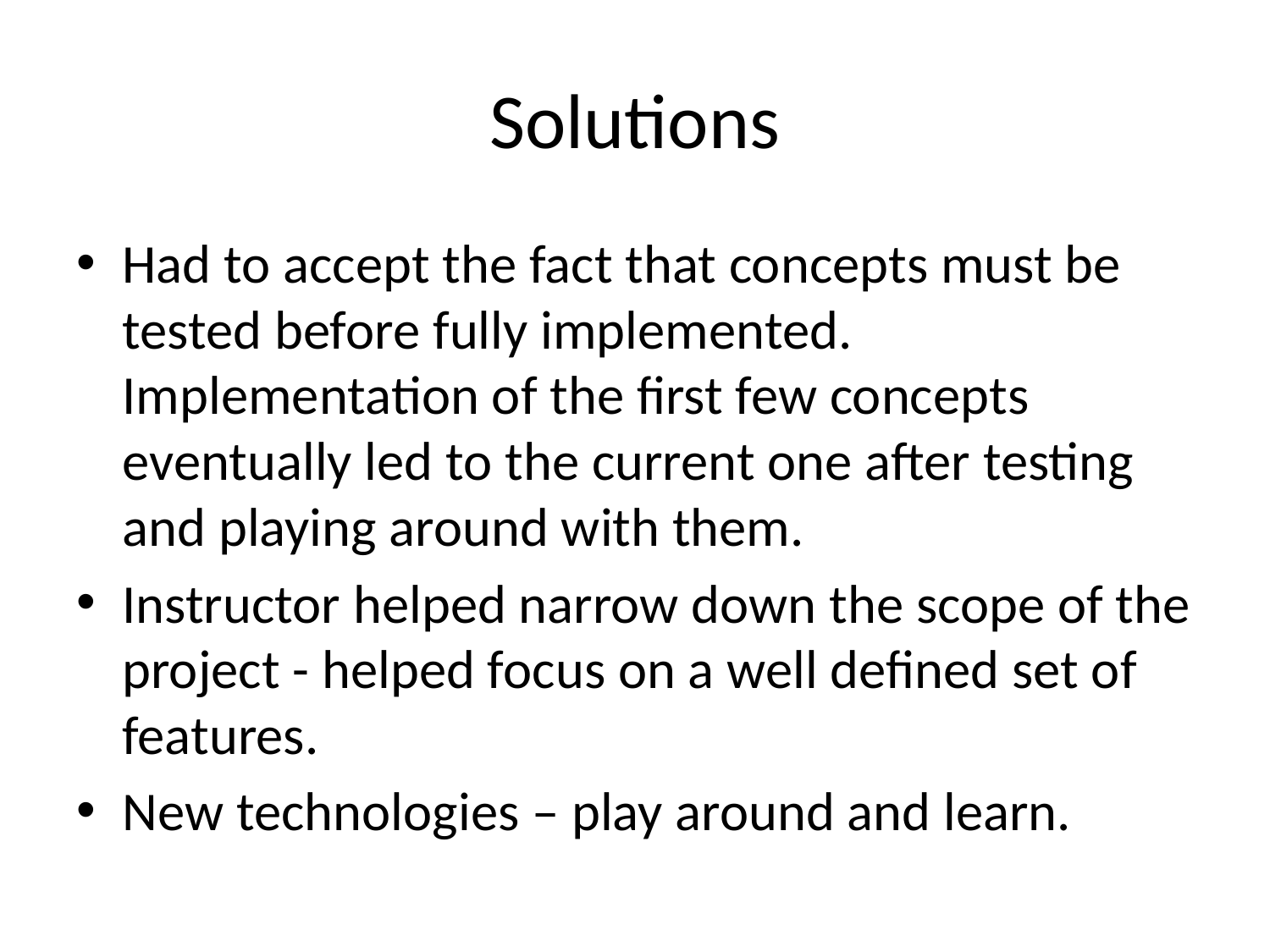

# Solutions
Had to accept the fact that concepts must be tested before fully implemented. Implementation of the first few concepts eventually led to the current one after testing and playing around with them.
Instructor helped narrow down the scope of the project - helped focus on a well defined set of features.
New technologies – play around and learn.